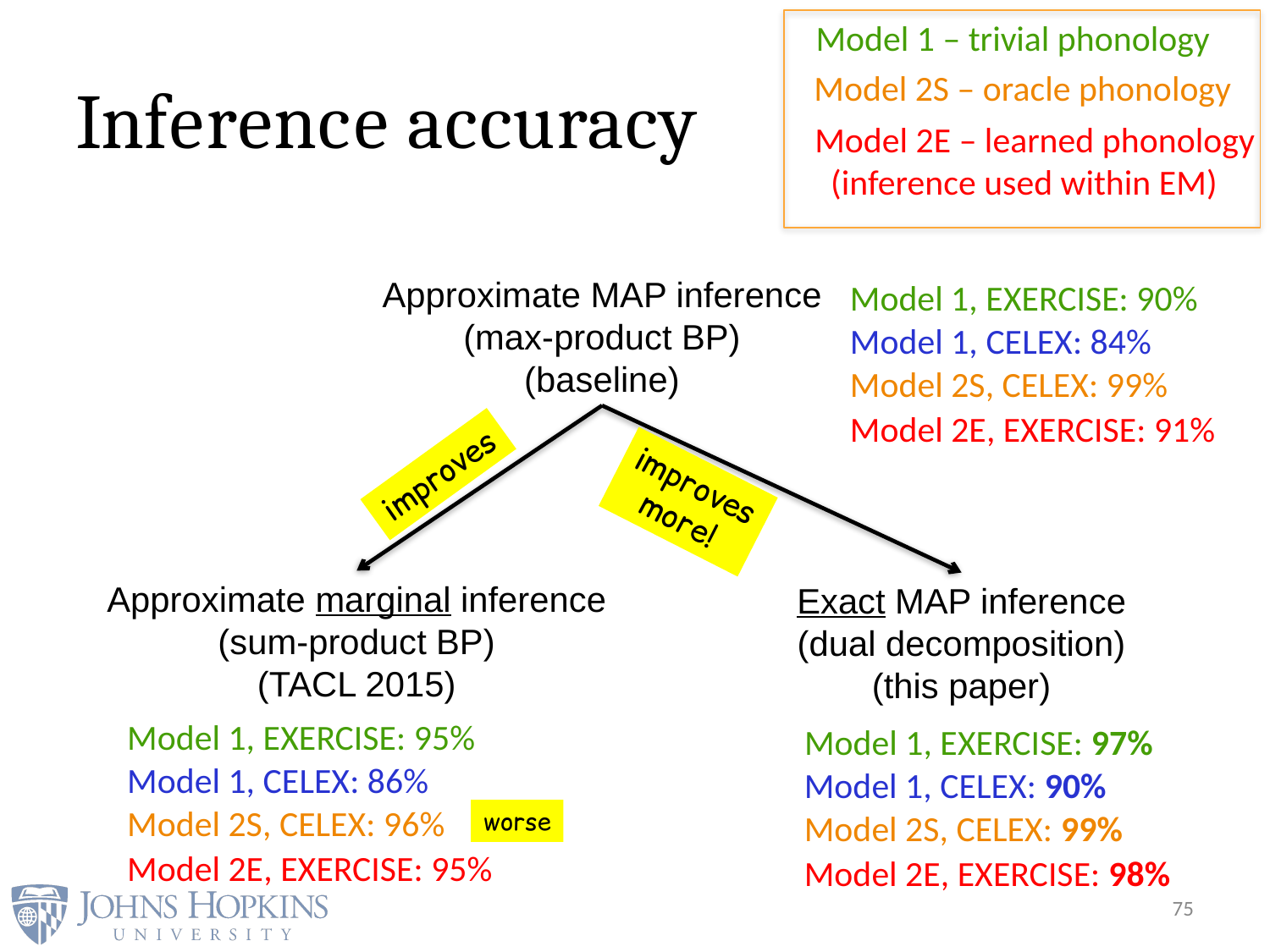

Model 1 – trivial phonology
# Inference accuracy
Model 2S – oracle phonology
Model 2E – learned phonology
  (inference used within EM)
Approximate MAP inference
(max-product BP)
(baseline)
Model 1, EXERCISE: 90%
Model 1, CELEX: 84%
Model 2S, CELEX: 99%
Model 2E, EXERCISE: 91%
improves
improves
more!
Approximate marginal inference
(sum-product BP)
(TACL 2015)
Exact MAP inference
(dual decomposition)
(this paper)
Model 1, EXERCISE: 95%
Model 1, EXERCISE: 97%
Model 1, CELEX: 86%
Model 1, CELEX: 90%
Model 2S, CELEX: 96%
worse
Model 2S, CELEX: 99%
Model 2E, EXERCISE: 95%
Model 2E, EXERCISE: 98%
75